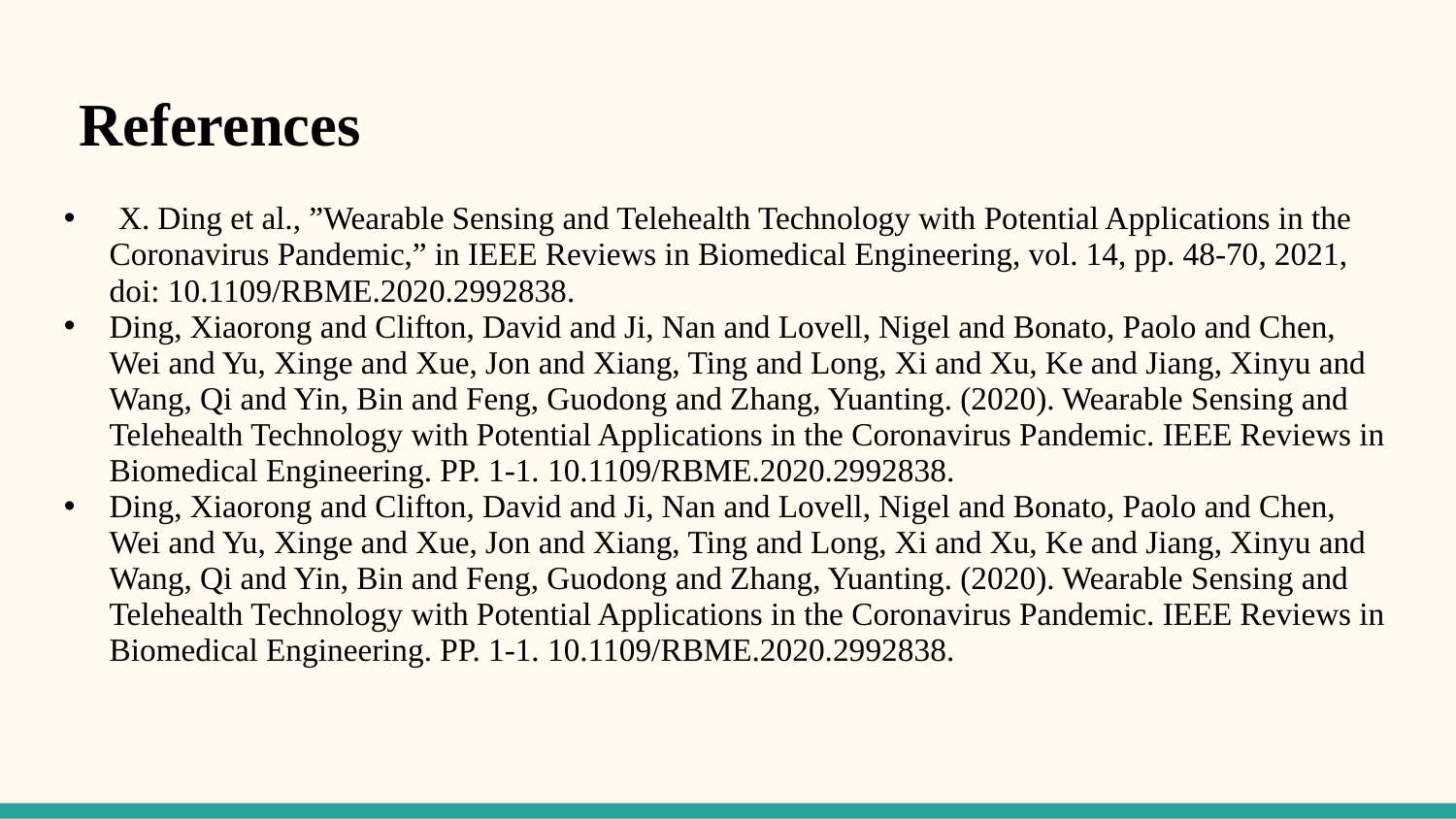

References
 X. Ding et al., ”Wearable Sensing and Telehealth Technology with Potential Applications in the Coronavirus Pandemic,” in IEEE Reviews in Biomedical Engineering, vol. 14, pp. 48-70, 2021, doi: 10.1109/RBME.2020.2992838.
Ding, Xiaorong and Clifton, David and Ji, Nan and Lovell, Nigel and Bonato, Paolo and Chen, Wei and Yu, Xinge and Xue, Jon and Xiang, Ting and Long, Xi and Xu, Ke and Jiang, Xinyu and Wang, Qi and Yin, Bin and Feng, Guodong and Zhang, Yuanting. (2020). Wearable Sensing and Telehealth Technology with Potential Applications in the Coronavirus Pandemic. IEEE Reviews in Biomedical Engineering. PP. 1-1. 10.1109/RBME.2020.2992838.
Ding, Xiaorong and Clifton, David and Ji, Nan and Lovell, Nigel and Bonato, Paolo and Chen, Wei and Yu, Xinge and Xue, Jon and Xiang, Ting and Long, Xi and Xu, Ke and Jiang, Xinyu and Wang, Qi and Yin, Bin and Feng, Guodong and Zhang, Yuanting. (2020). Wearable Sensing and Telehealth Technology with Potential Applications in the Coronavirus Pandemic. IEEE Reviews in Biomedical Engineering. PP. 1-1. 10.1109/RBME.2020.2992838.